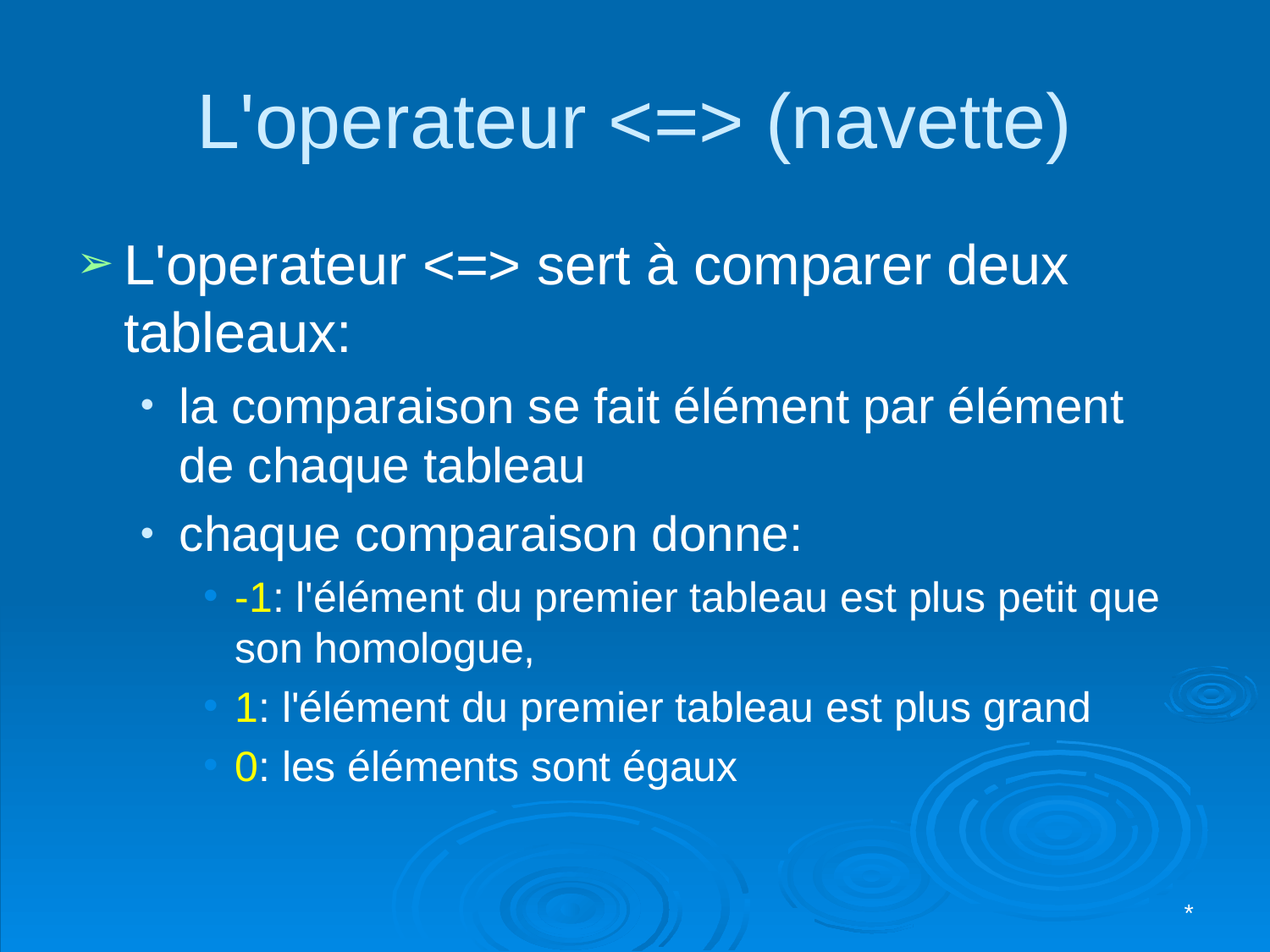

# L'operateur <=> (navette)
L'operateur <=> sert à comparer deux tableaux:
la comparaison se fait élément par élément de chaque tableau
chaque comparaison donne:
-1: l'élément du premier tableau est plus petit que son homologue,
1: l'élément du premier tableau est plus grand
0: les éléments sont égaux
*